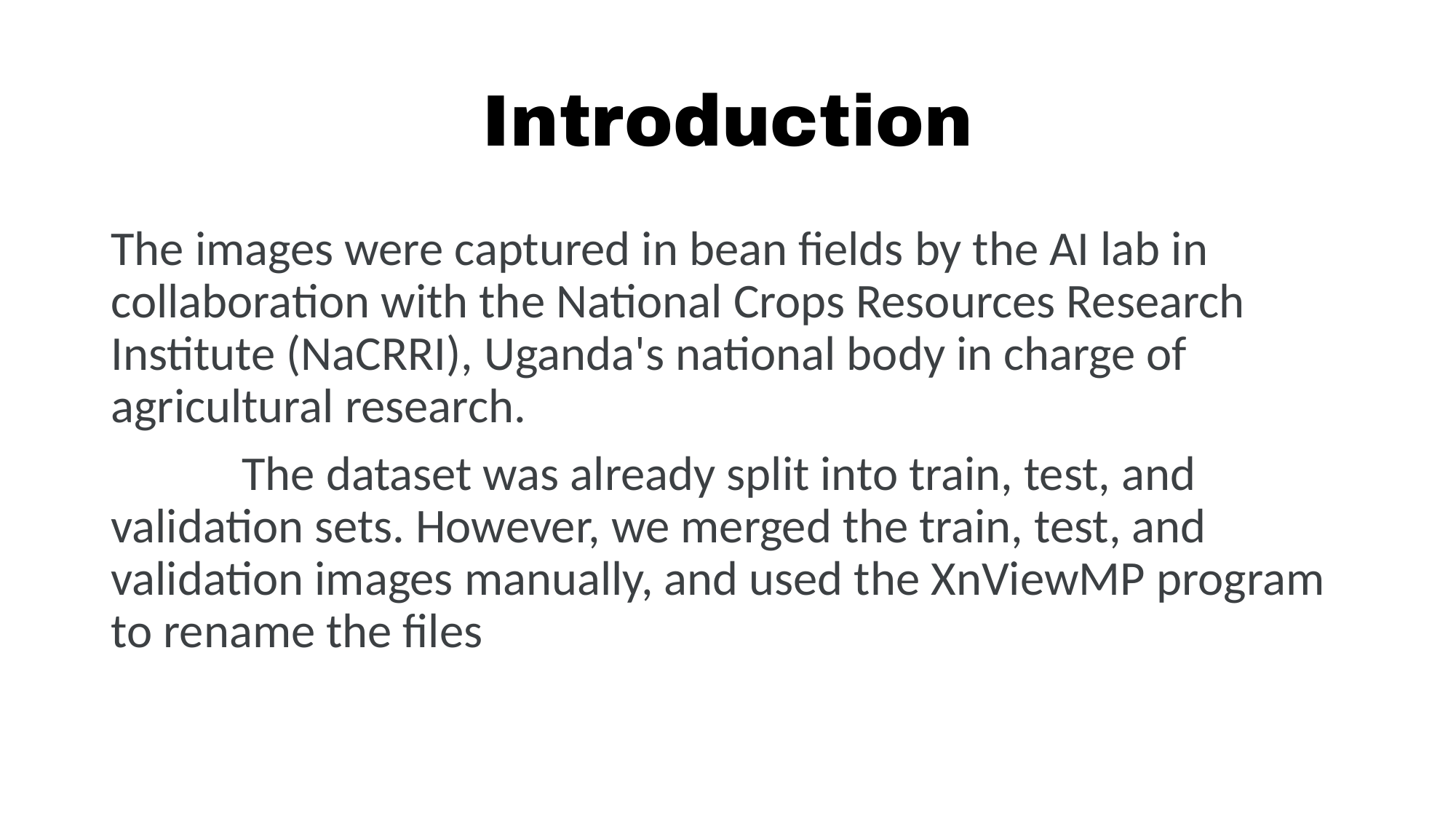

# Introduction
The images were captured in bean fields by the AI lab in collaboration with the National Crops Resources Research Institute (NaCRRI), Uganda's national body in charge of agricultural research.
            The dataset was already split into train, test, and validation sets. However, we merged the train, test, and validation images manually, and used the XnViewMP program to rename the files